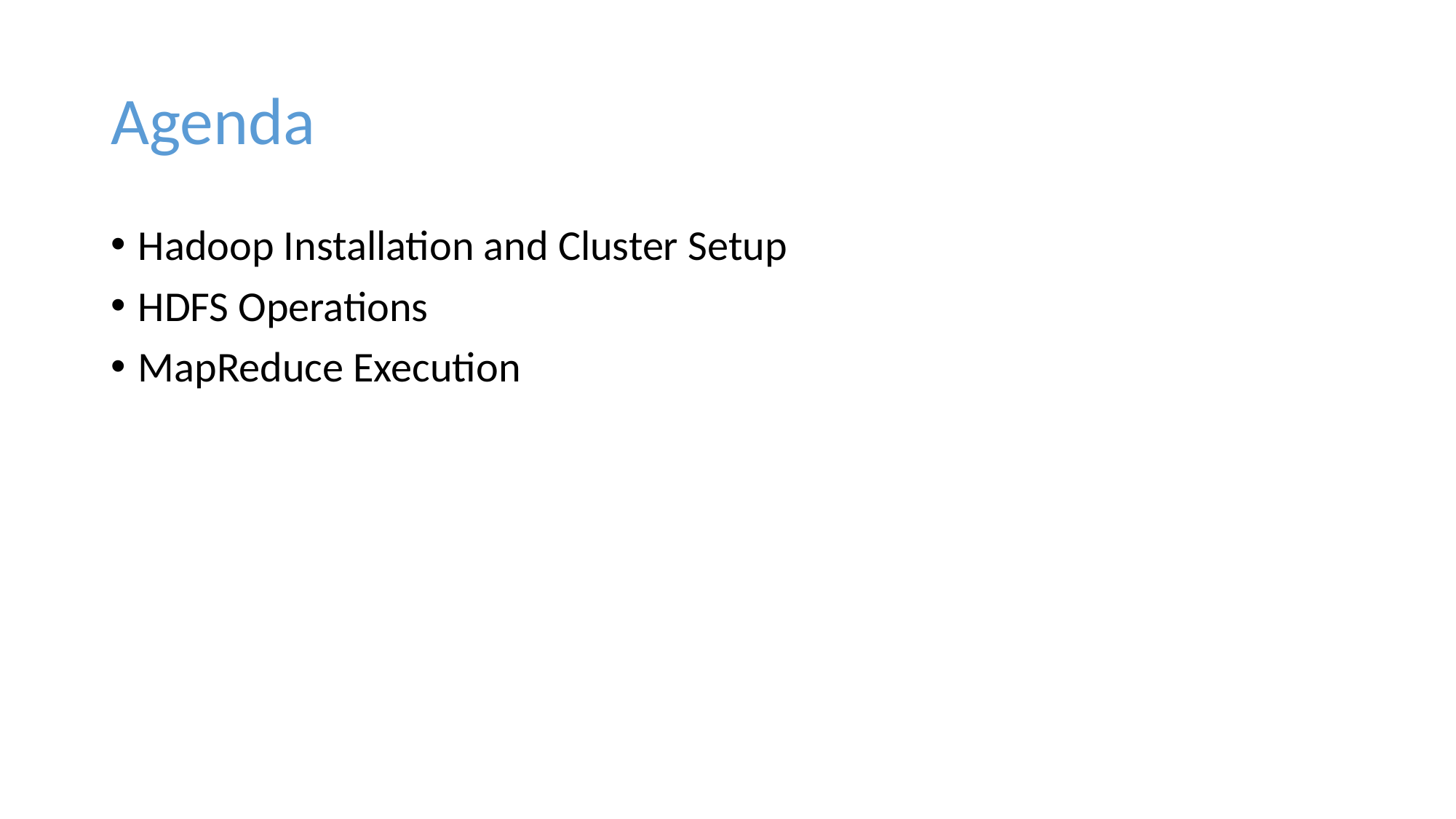

# Agenda
Hadoop Installation and Cluster Setup
HDFS Operations
MapReduce Execution